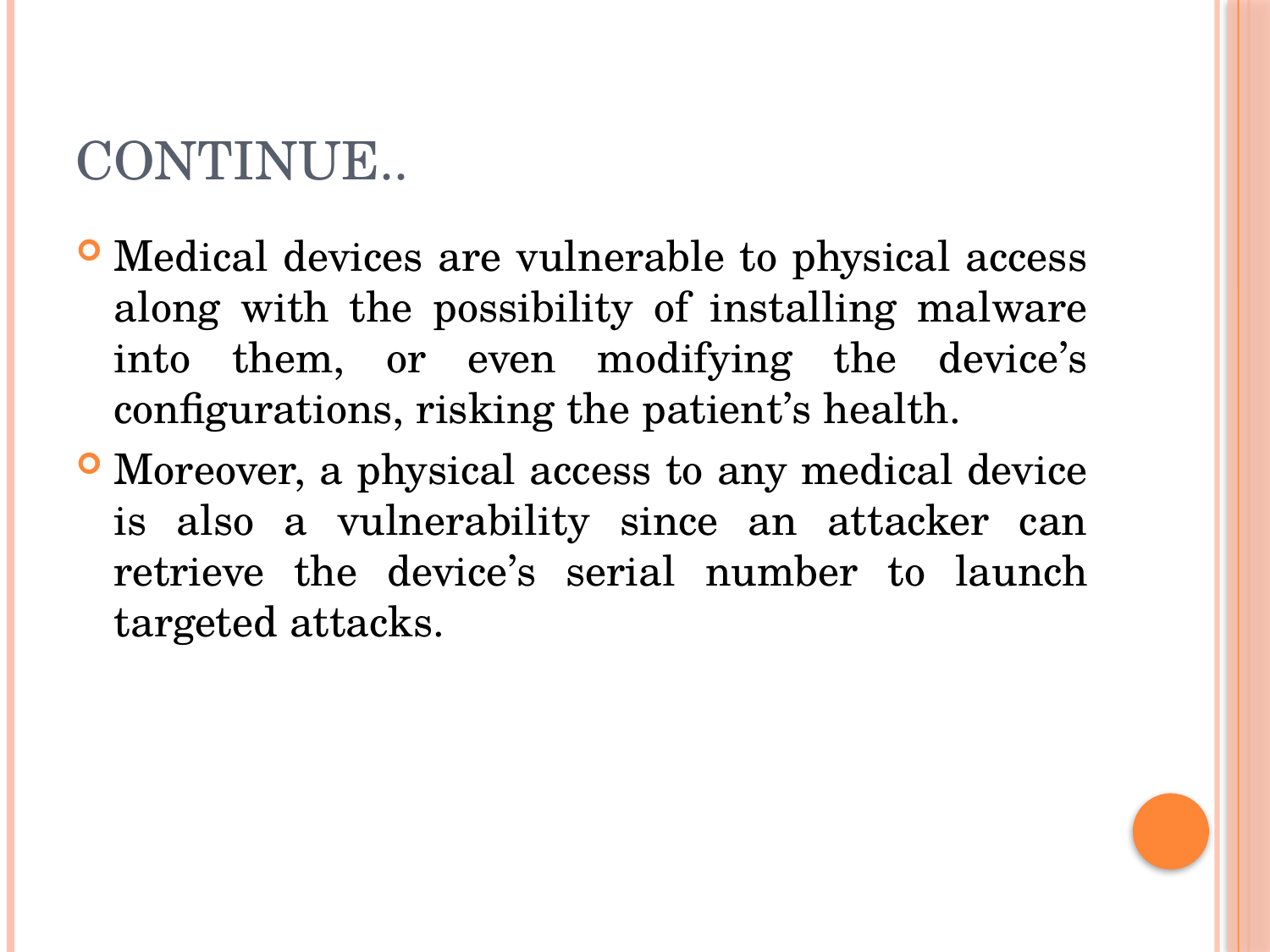

# Continue..
Medical devices are vulnerable to physical access along with the possibility of installing malware into them, or even modifying the device’s configurations, risking the patient’s health.
Moreover, a physical access to any medical device is also a vulnerability since an attacker can retrieve the device’s serial number to launch targeted attacks.